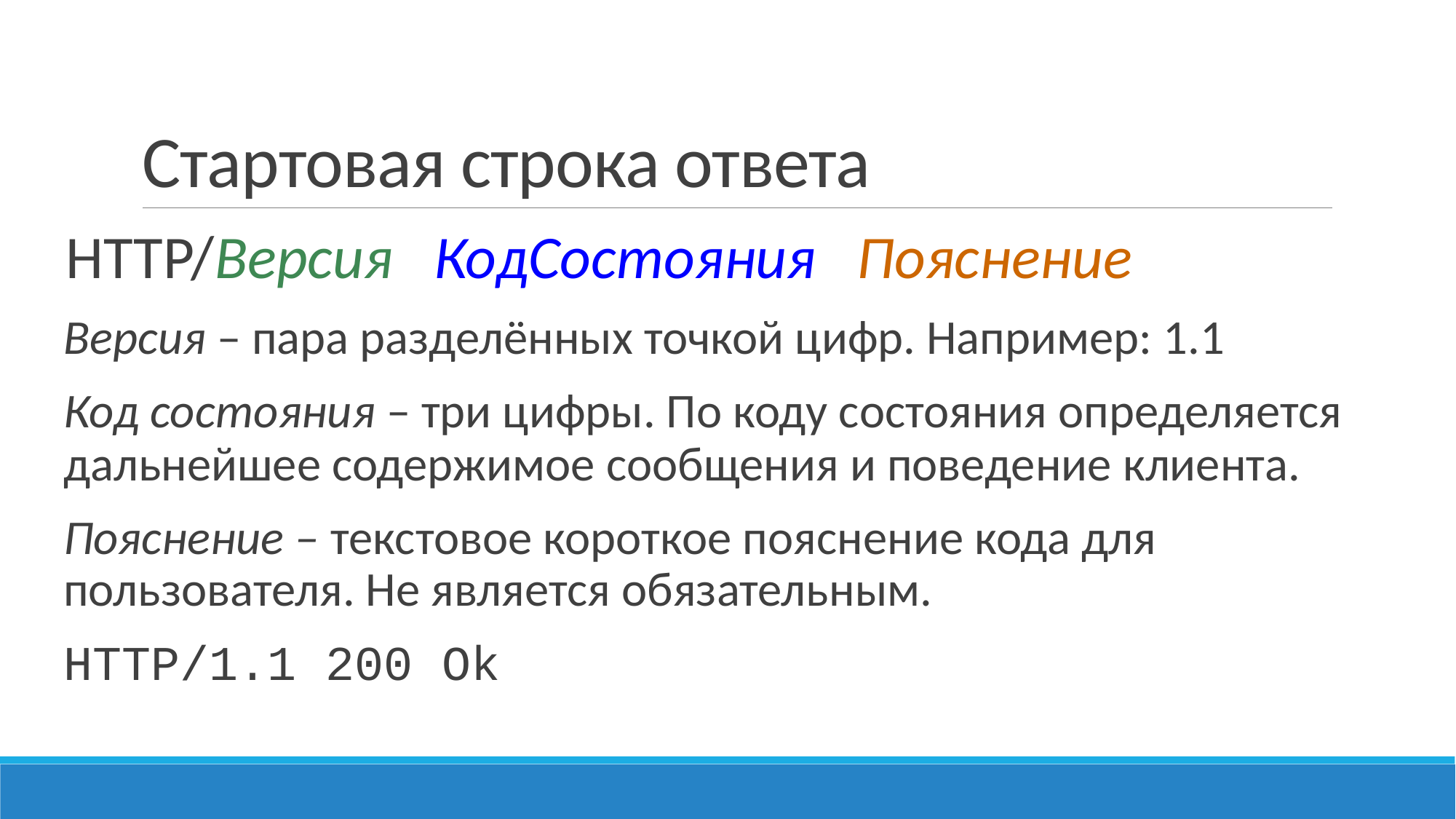

# Стартовая строка ответа
HTTP/Версия   КодСостояния   Пояснение
Версия – пара разделённых точкой цифр. Например: 1.1
Код состояния – три цифры. По коду состояния определяется дальнейшее содержимое сообщения и поведение клиента.
Пояснение – текстовое короткое пояснение кода для пользователя. Не является обязательным.
HTTP/1.1 200 Ok